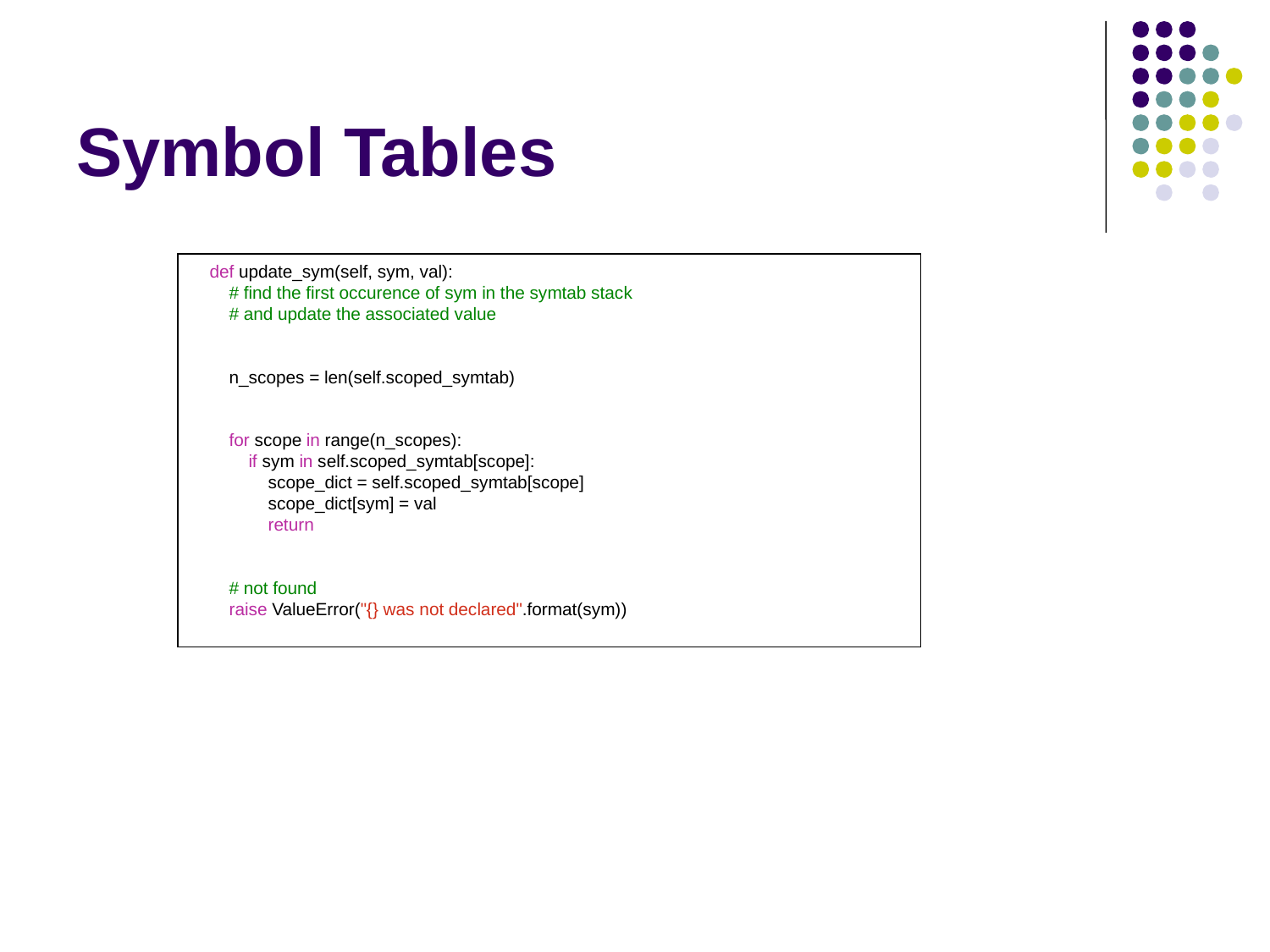

# Symbol Tables
    def update_sym(self, sym, val):
        # find the first occurence of sym in the symtab stack
        # and update the associated value

        n_scopes = len(self.scoped_symtab)

        for scope in range(n_scopes):
            if sym in self.scoped_symtab[scope]:
                scope_dict = self.scoped_symtab[scope]
                scope_dict[sym] = val
                return

        # not found
        raise ValueError("{} was not declared".format(sym))